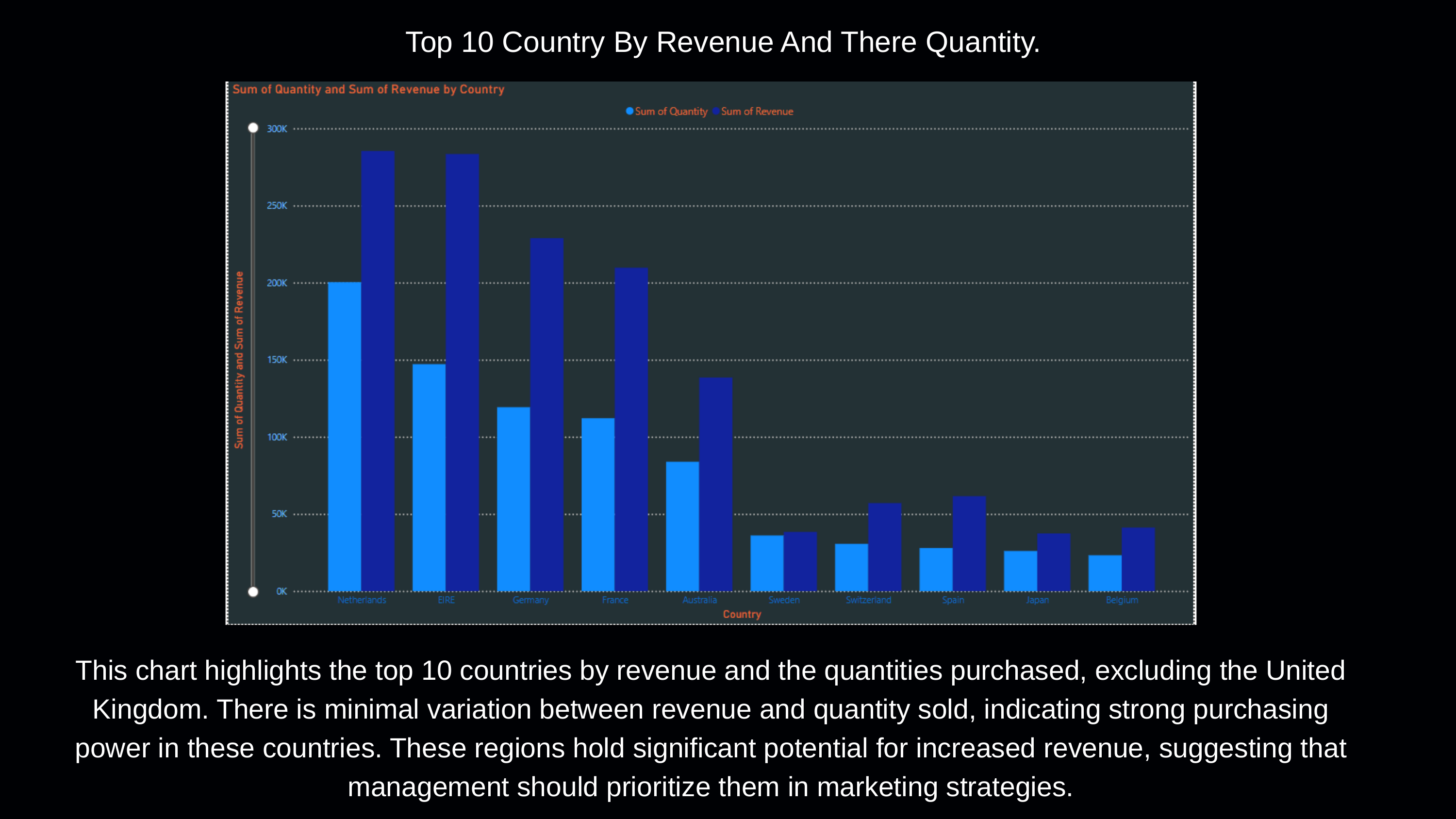

Top 10 Country By Revenue And There Quantity.

This chart highlights the top 10 countries by revenue and the quantities purchased, excluding the United Kingdom. There is minimal variation between revenue and quantity sold, indicating strong purchasing power in these countries. These regions hold significant potential for increased revenue, suggesting that management should prioritize them in marketing strategies.